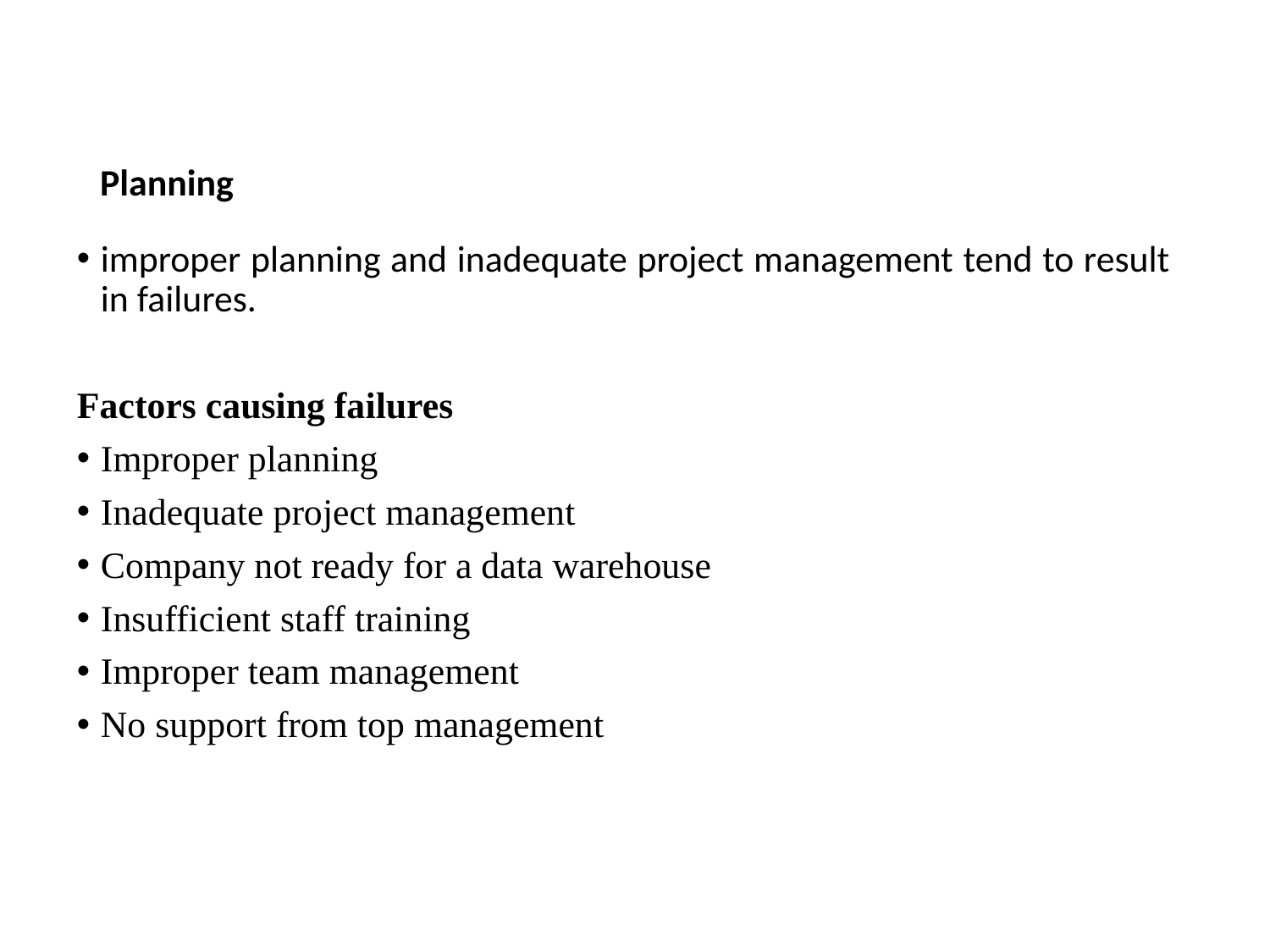

# Planning
improper planning and inadequate project management tend to result in failures.

Factors causing failures
Improper planning
Inadequate project management
Company not ready for a data warehouse
Insufficient staff training
Improper team management
No support from top management